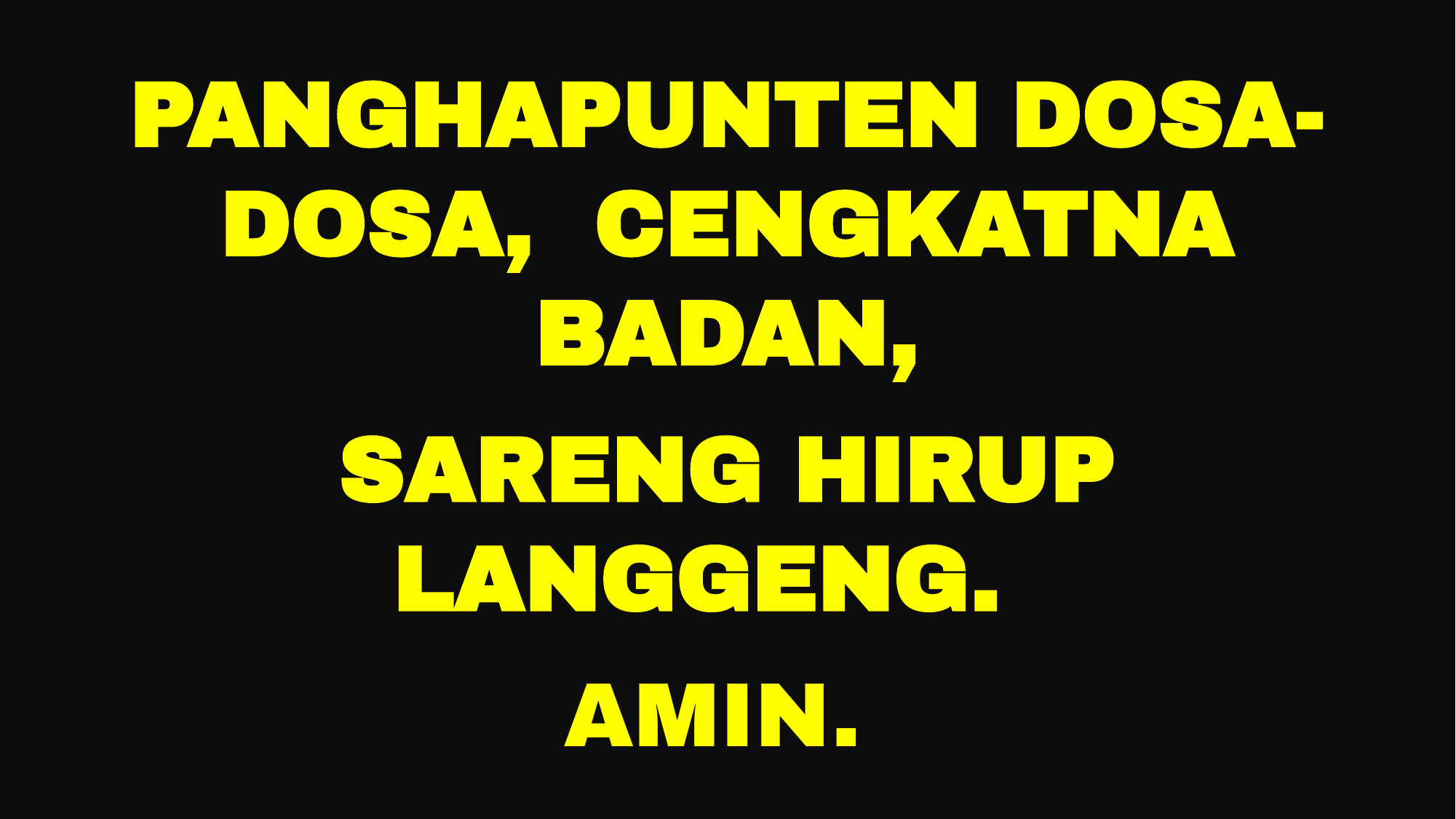

panghapunten dosa-dosa,  cengkatna badan,
sareng hirup langgeng.
Amin.